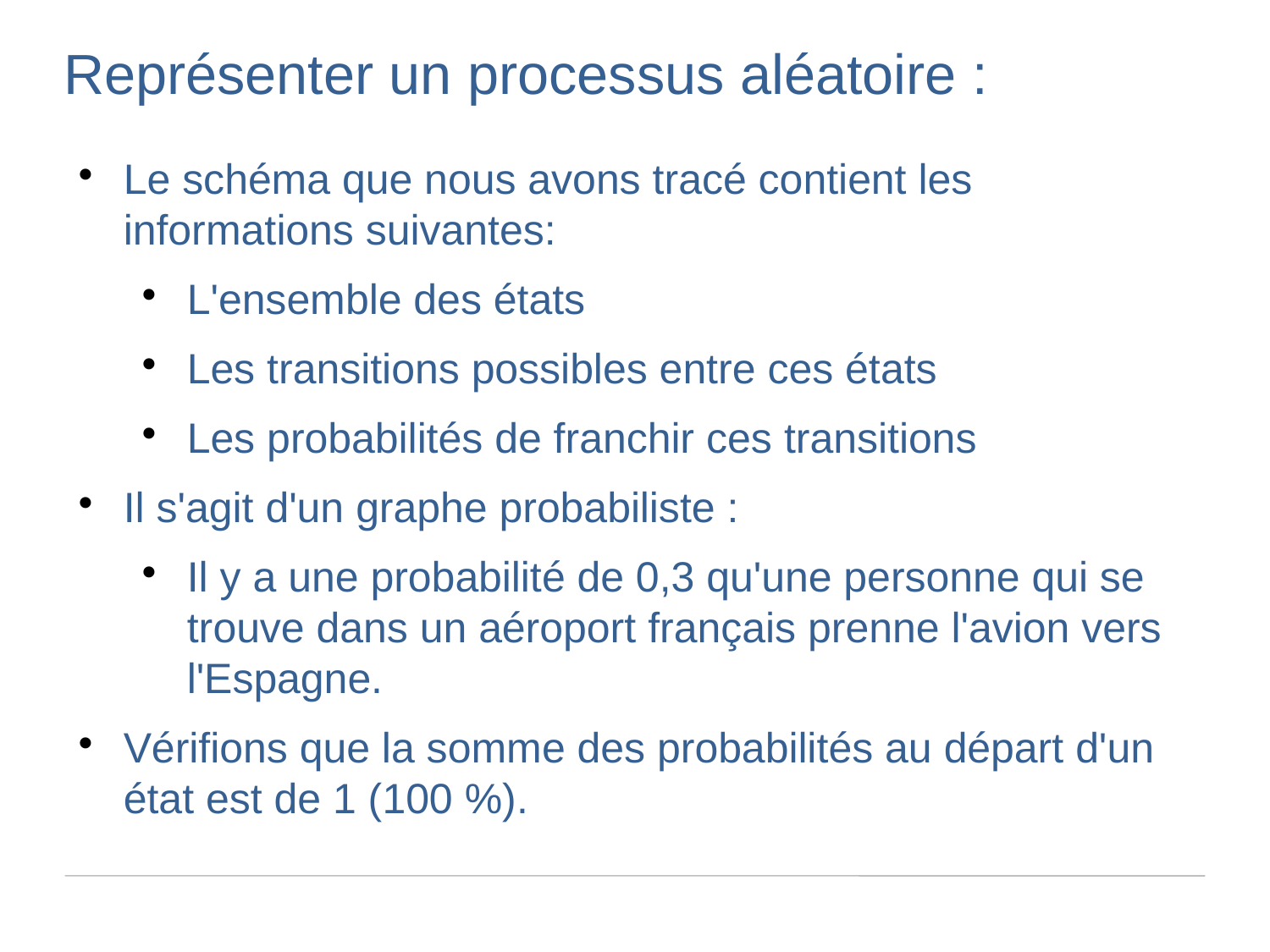

Représenter un processus aléatoire :
Le schéma que nous avons tracé contient les informations suivantes:
L'ensemble des états
Les transitions possibles entre ces états
Les probabilités de franchir ces transitions
Il s'agit d'un graphe probabiliste :
Il y a une probabilité de 0,3 qu'une personne qui se trouve dans un aéroport français prenne l'avion vers l'Espagne.
Vérifions que la somme des probabilités au départ d'un état est de 1 (100 %).